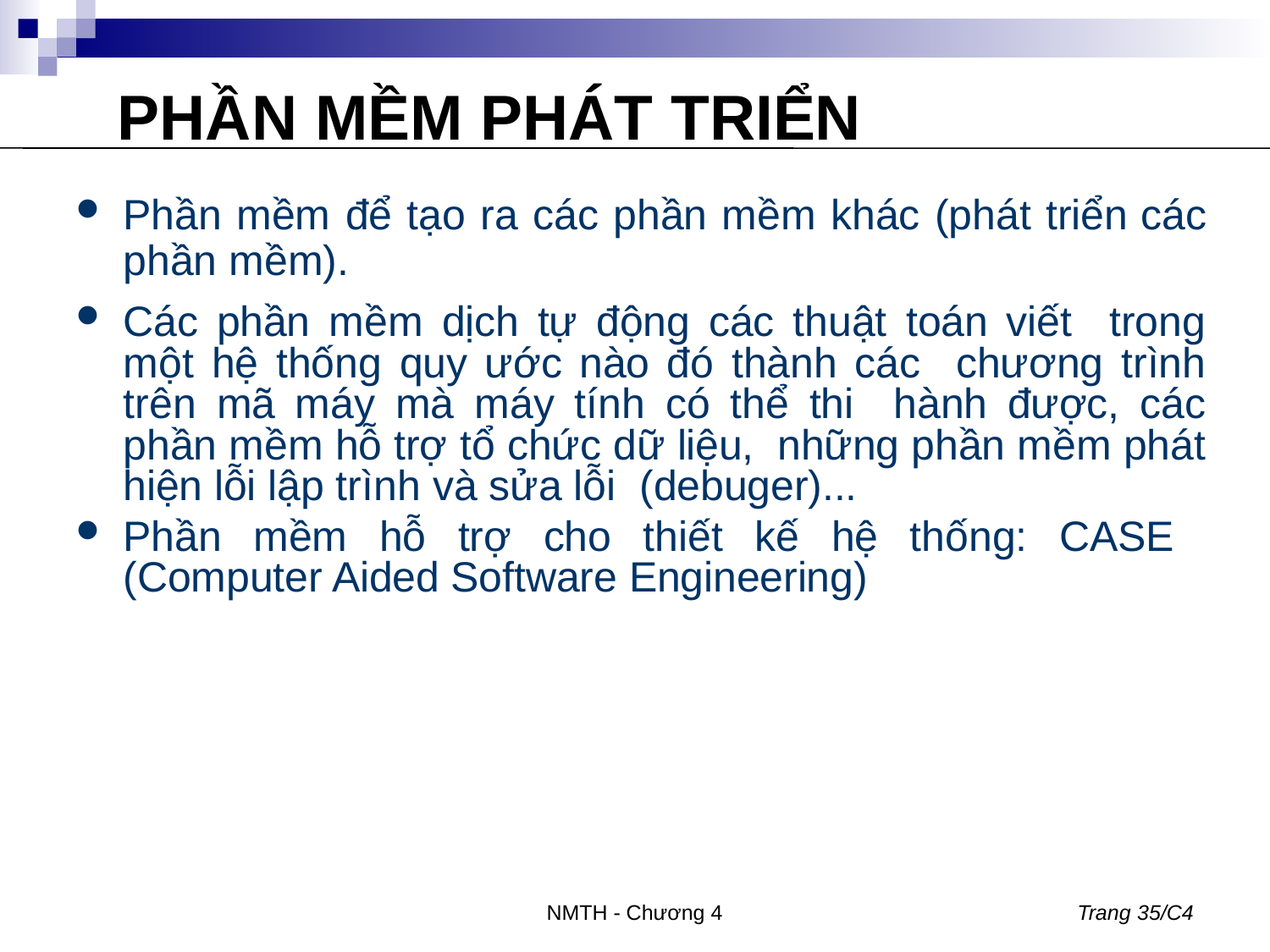

# PHẦN MỀM PHÁT TRIỂN
Phần mềm để tạo ra các phần mềm khác (phát triển các phần mềm).
Các phần mềm dịch tự động các thuật toán viết  trong một hệ thống quy ước nào đó thành các  chương trình trên mã máy mà máy tính có thể thi  hành được, các phần mềm hỗ trợ tổ chức dữ liệu,  những phần mềm phát hiện lỗi lập trình và sửa lỗi  (debuger)...
Phần mềm hỗ trợ cho thiết kế hệ thống: CASE  (Computer Aided Software Engineering)
NMTH - Chương 4
Trang 35/C4